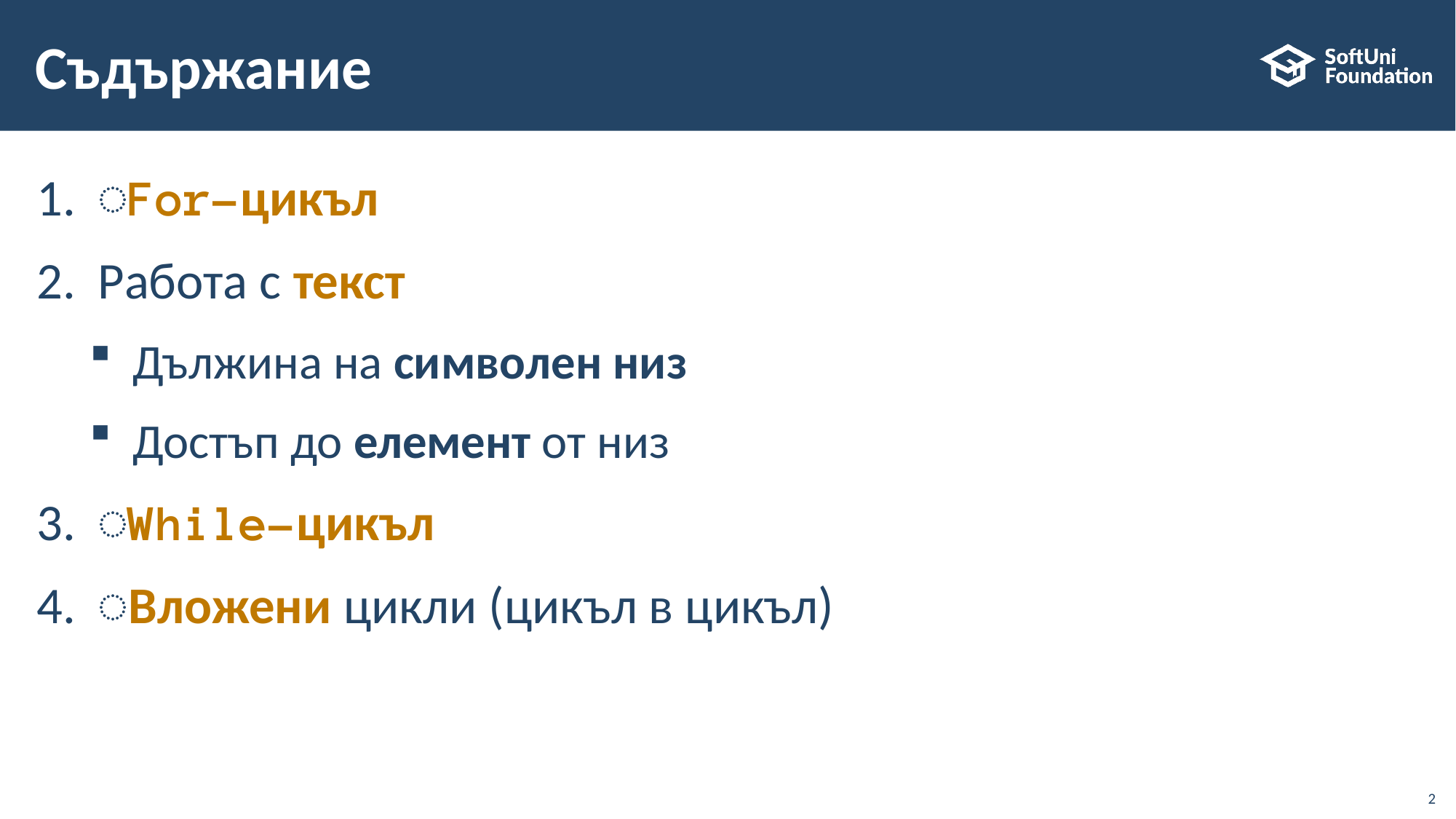

# Съдържание
͏͏For-цикъл
Работа с текст
Дължина на символен низ
Достъп до елемент от низ
͏While-цикъл
͏Вложени цикли (цикъл в цикъл)

2